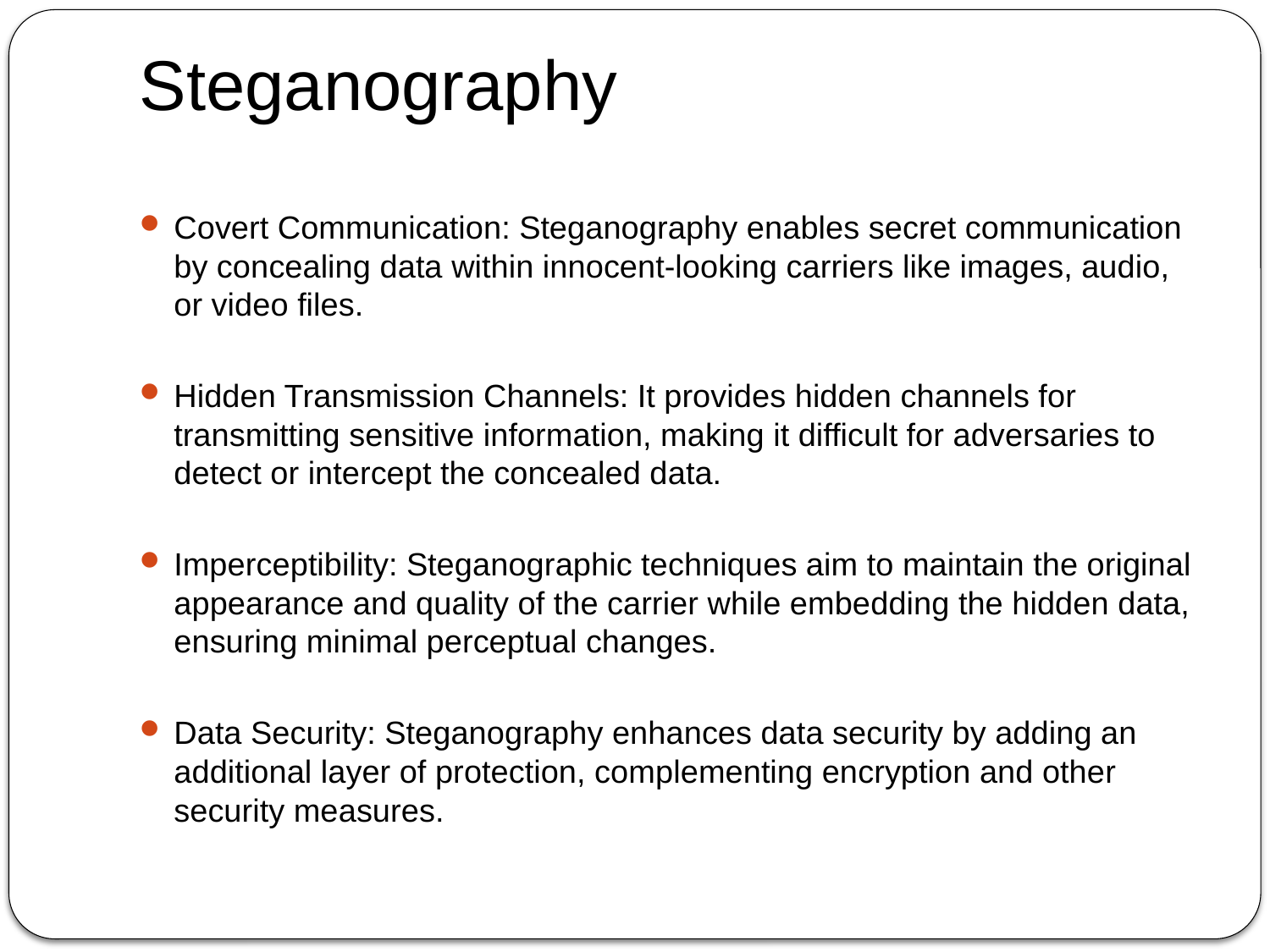

# Steganography
Covert Communication: Steganography enables secret communication by concealing data within innocent-looking carriers like images, audio, or video files.

Hidden Transmission Channels: It provides hidden channels for transmitting sensitive information, making it difficult for adversaries to detect or intercept the concealed data.

Imperceptibility: Steganographic techniques aim to maintain the original appearance and quality of the carrier while embedding the hidden data, ensuring minimal perceptual changes.

Data Security: Steganography enhances data security by adding an additional layer of protection, complementing encryption and other security measures.